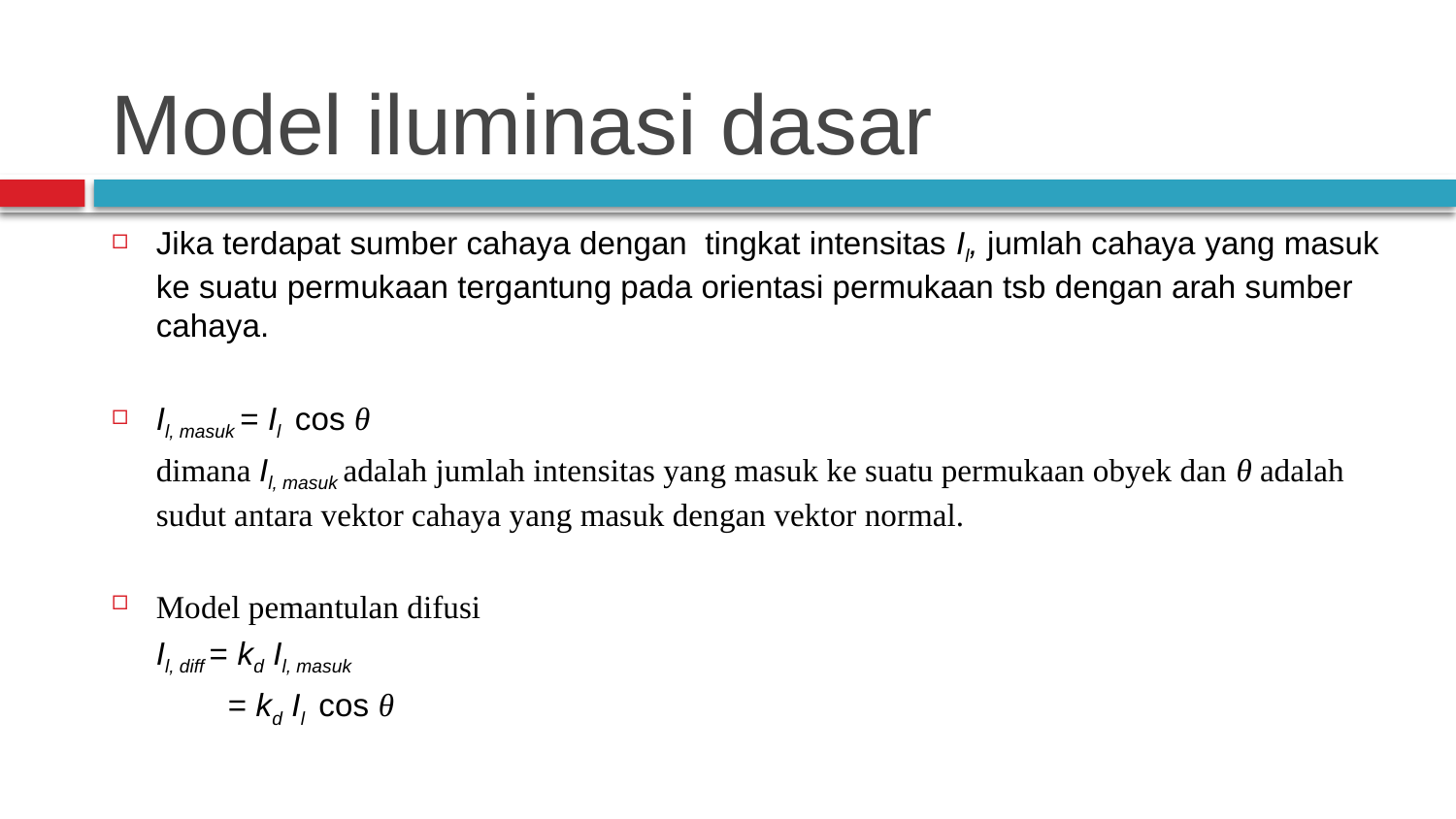

# Model iluminasi dasar
Jika terdapat sumber cahaya dengan  tingkat intensitas Il, jumlah cahaya yang masuk ke suatu permukaan tergantung pada orientasi permukaan tsb dengan arah sumber cahaya.

Il, masuk = Il  cos θ
	dimana Il, masuk adalah jumlah intensitas yang masuk ke suatu permukaan obyek dan θ adalah sudut antara vektor cahaya yang masuk dengan vektor normal.

Model pemantulan difusi
	Il, diff = kd Il, masuk
	        = kd Il  cos θ